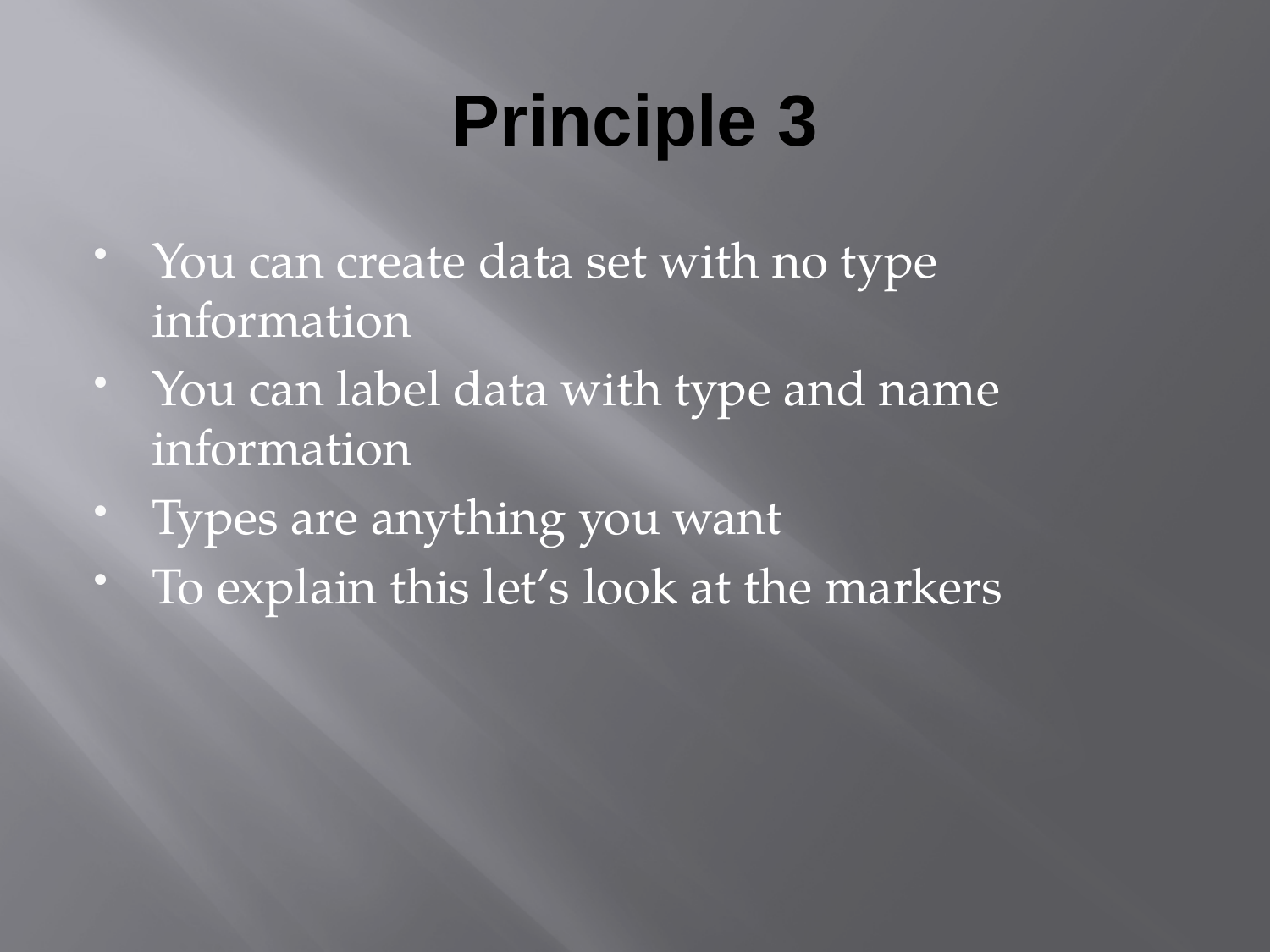

# Principle 3
You can create data set with no type information
You can label data with type and name information
Types are anything you want
To explain this let’s look at the markers